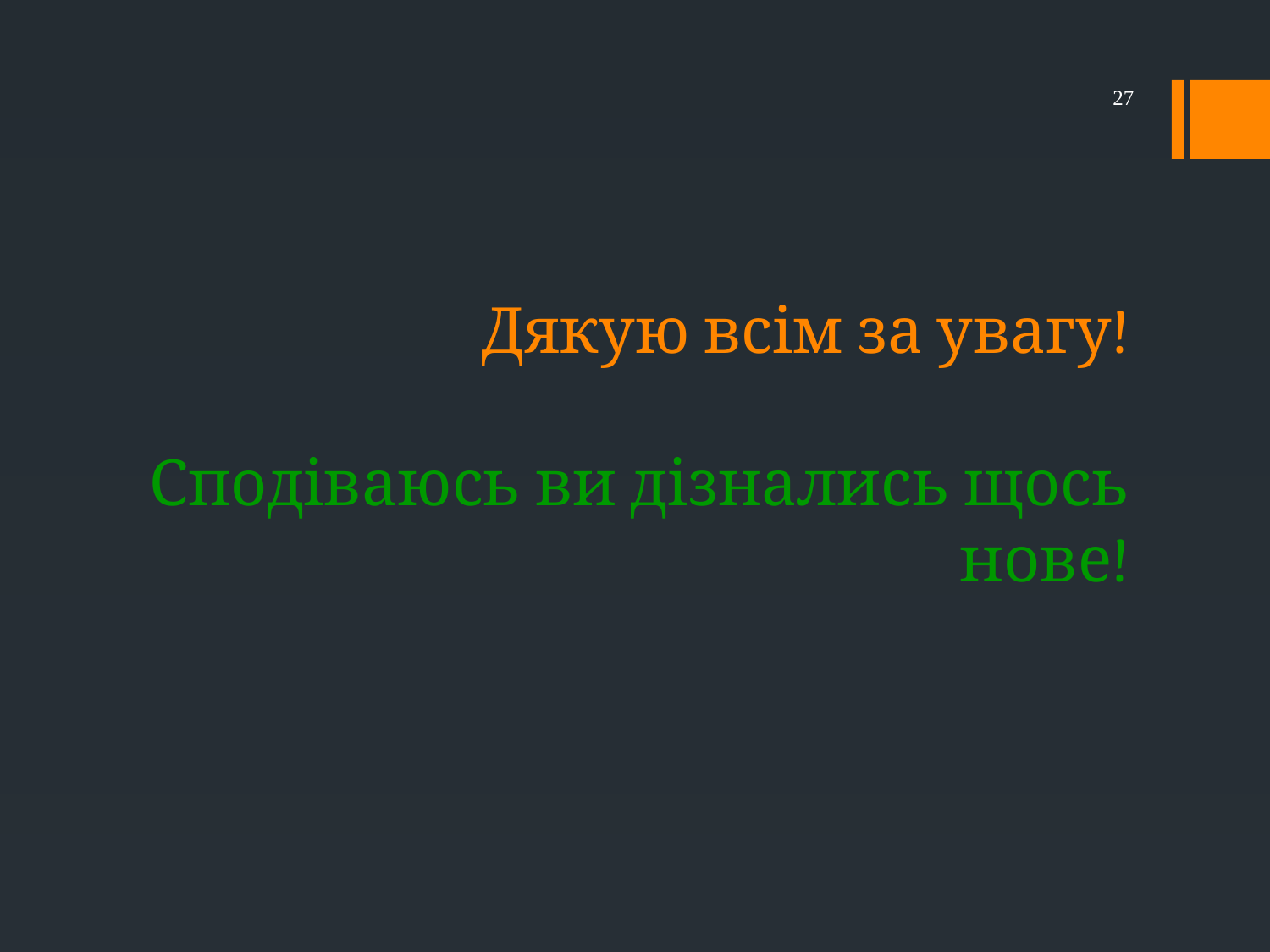

27
# Дякую всім за увагу! Сподіваюсь ви дізнались щось нове!